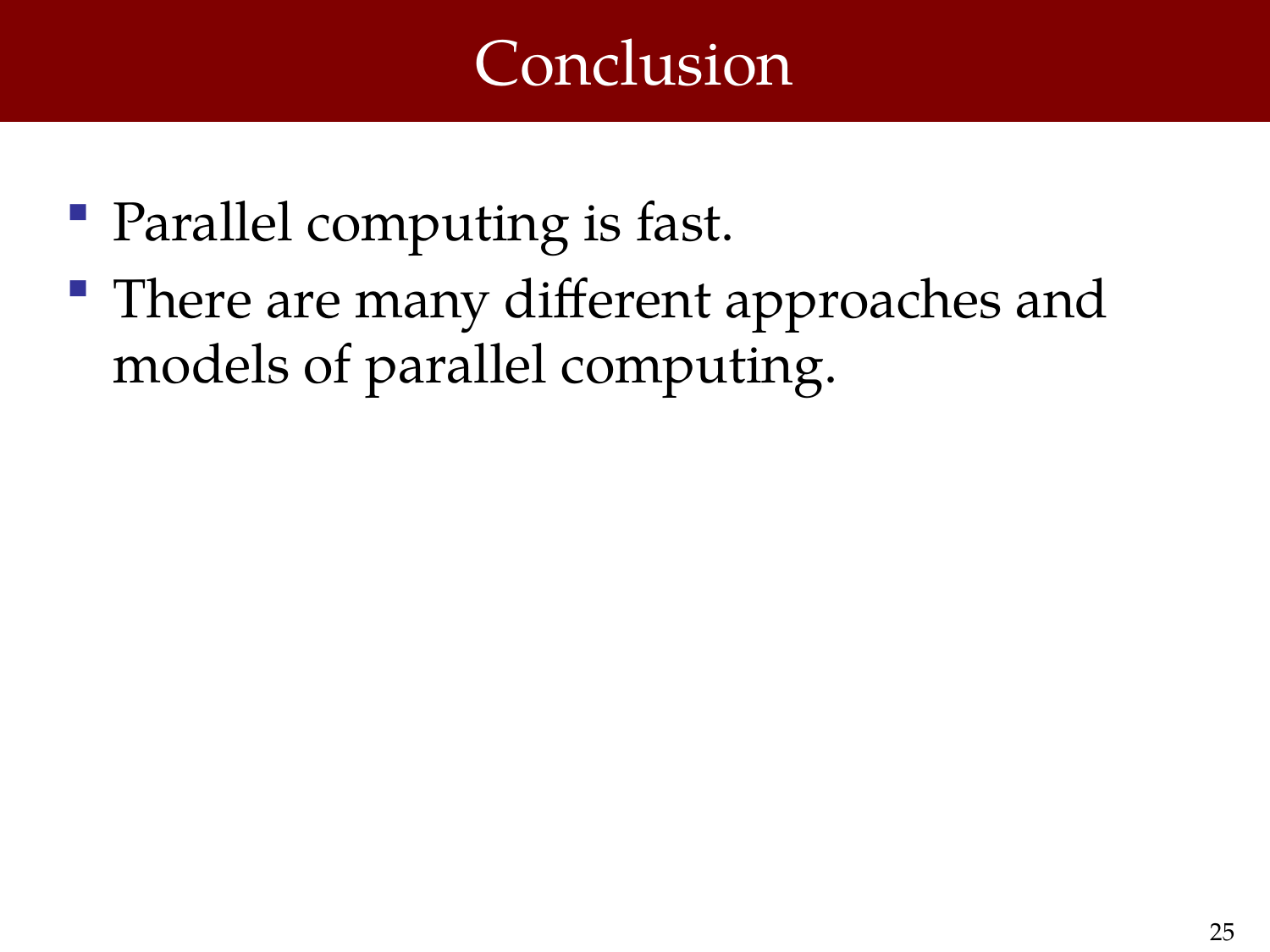

# Conclusion
Parallel computing is fast.
There are many different approaches and models of parallel computing.

25